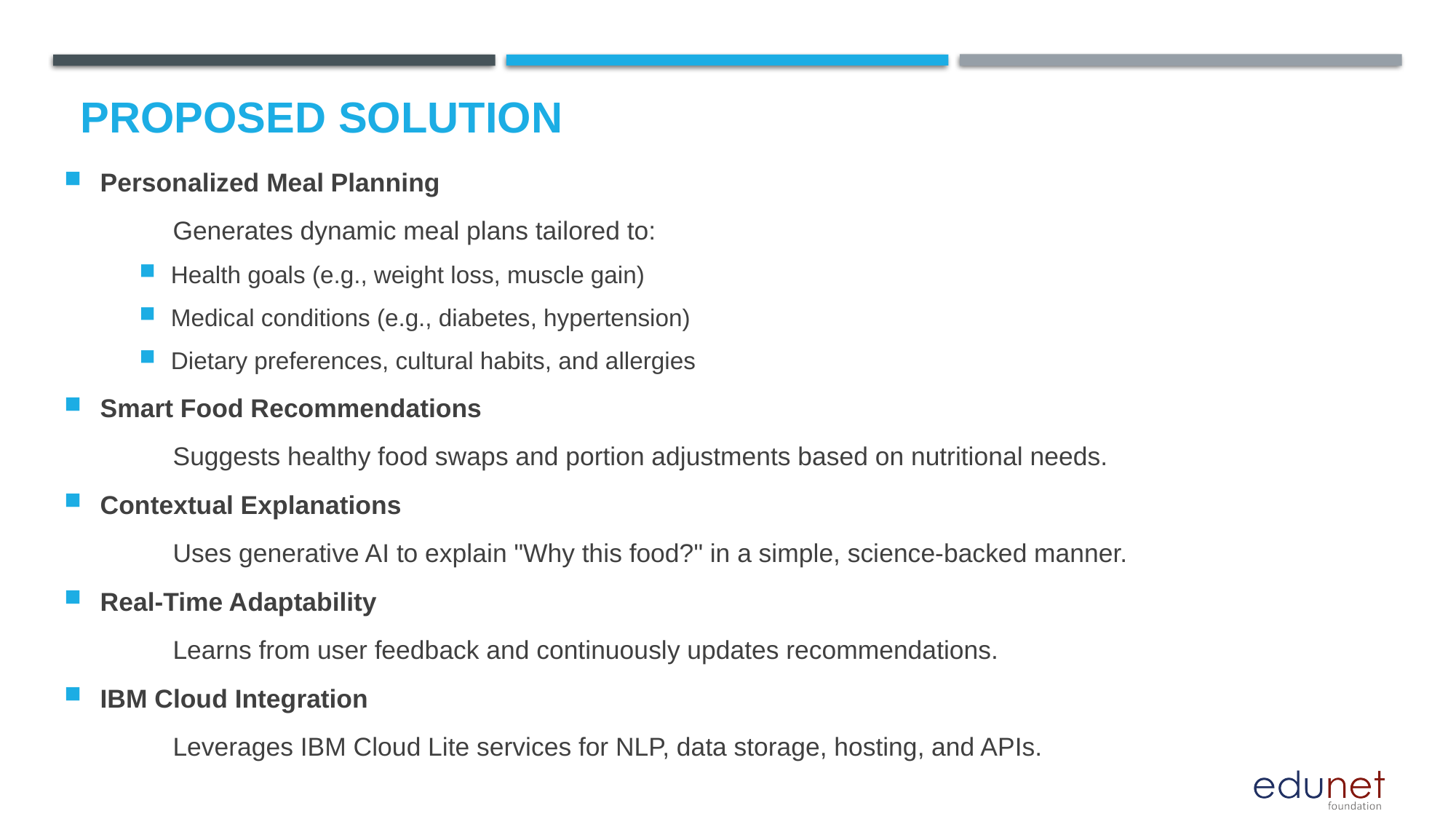

# Proposed Solution
Personalized Meal Planning
	Generates dynamic meal plans tailored to:
Health goals (e.g., weight loss, muscle gain)
Medical conditions (e.g., diabetes, hypertension)
Dietary preferences, cultural habits, and allergies
Smart Food Recommendations
	Suggests healthy food swaps and portion adjustments based on nutritional needs.
Contextual Explanations
	Uses generative AI to explain "Why this food?" in a simple, science-backed manner.
Real-Time Adaptability
	Learns from user feedback and continuously updates recommendations.
IBM Cloud Integration
	Leverages IBM Cloud Lite services for NLP, data storage, hosting, and APIs.